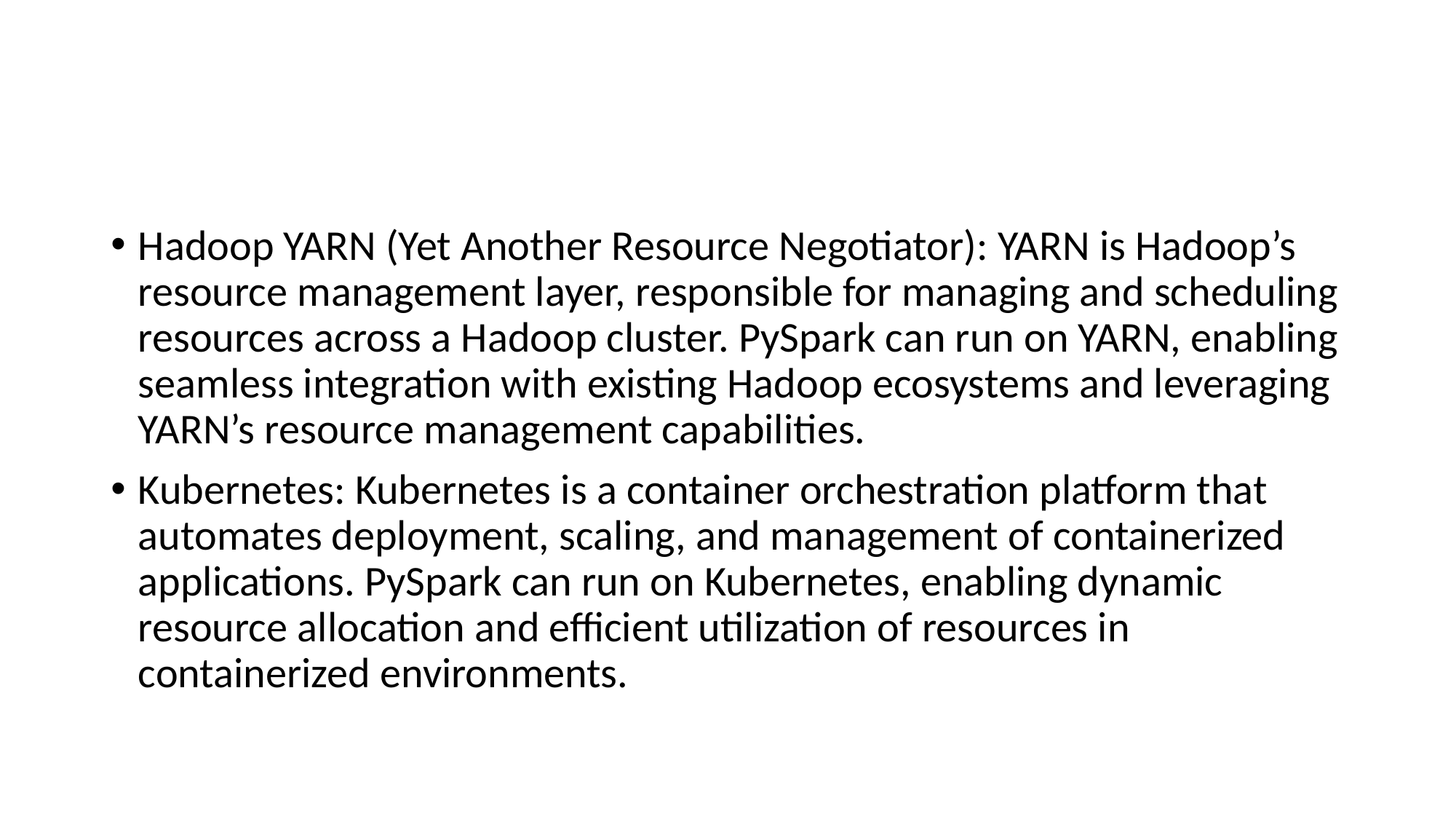

#
Hadoop YARN (Yet Another Resource Negotiator): YARN is Hadoop’s resource management layer, responsible for managing and scheduling resources across a Hadoop cluster. PySpark can run on YARN, enabling seamless integration with existing Hadoop ecosystems and leveraging YARN’s resource management capabilities.
Kubernetes: Kubernetes is a container orchestration platform that automates deployment, scaling, and management of containerized applications. PySpark can run on Kubernetes, enabling dynamic resource allocation and efficient utilization of resources in containerized environments.